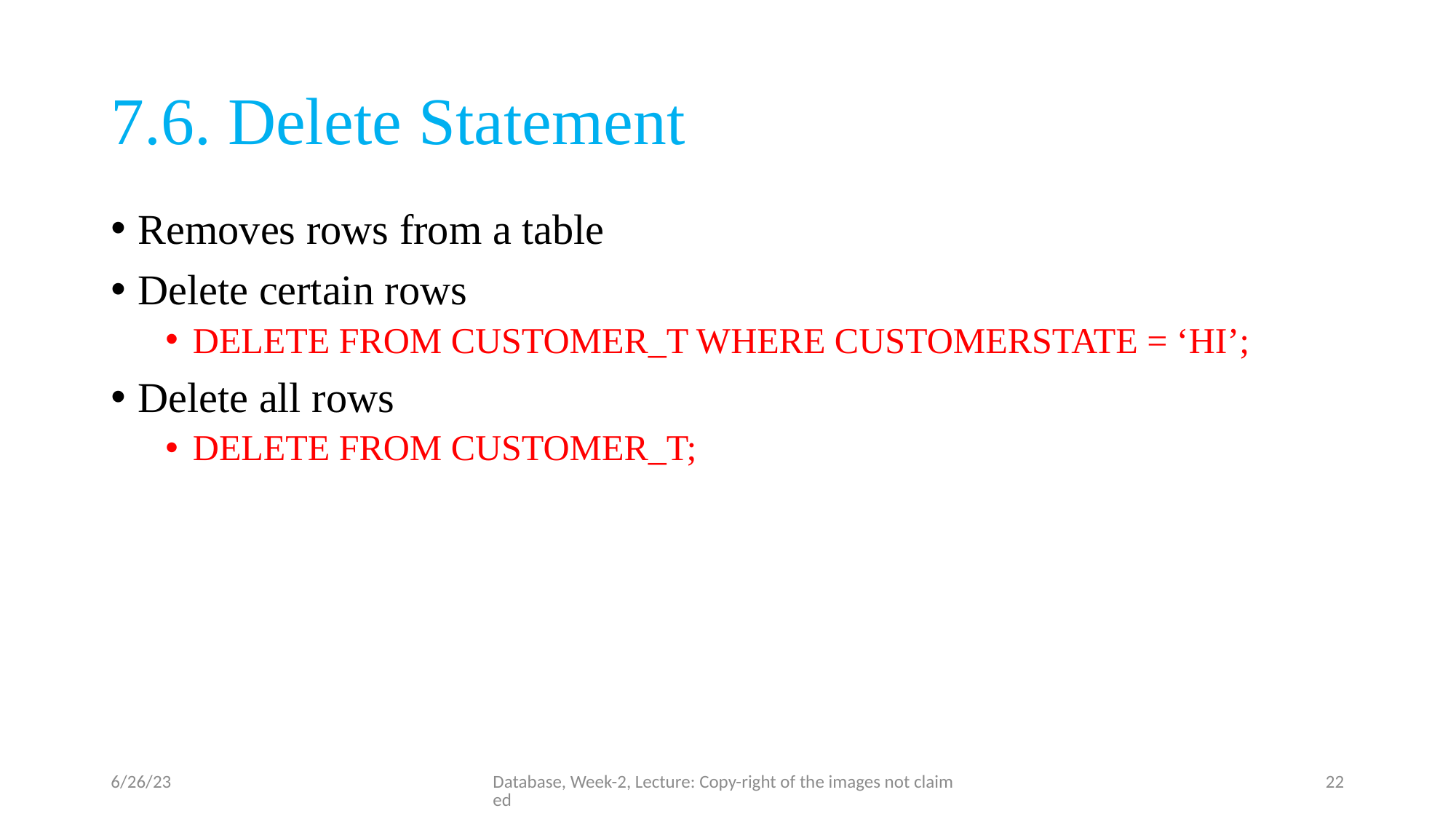

# 7.6. Delete Statement
Removes rows from a table
Delete certain rows
DELETE FROM CUSTOMER_T WHERE CUSTOMERSTATE = ‘HI’;
Delete all rows
DELETE FROM CUSTOMER_T;
6/26/23
Database, Week-2, Lecture: Copy-right of the images not claimed
22